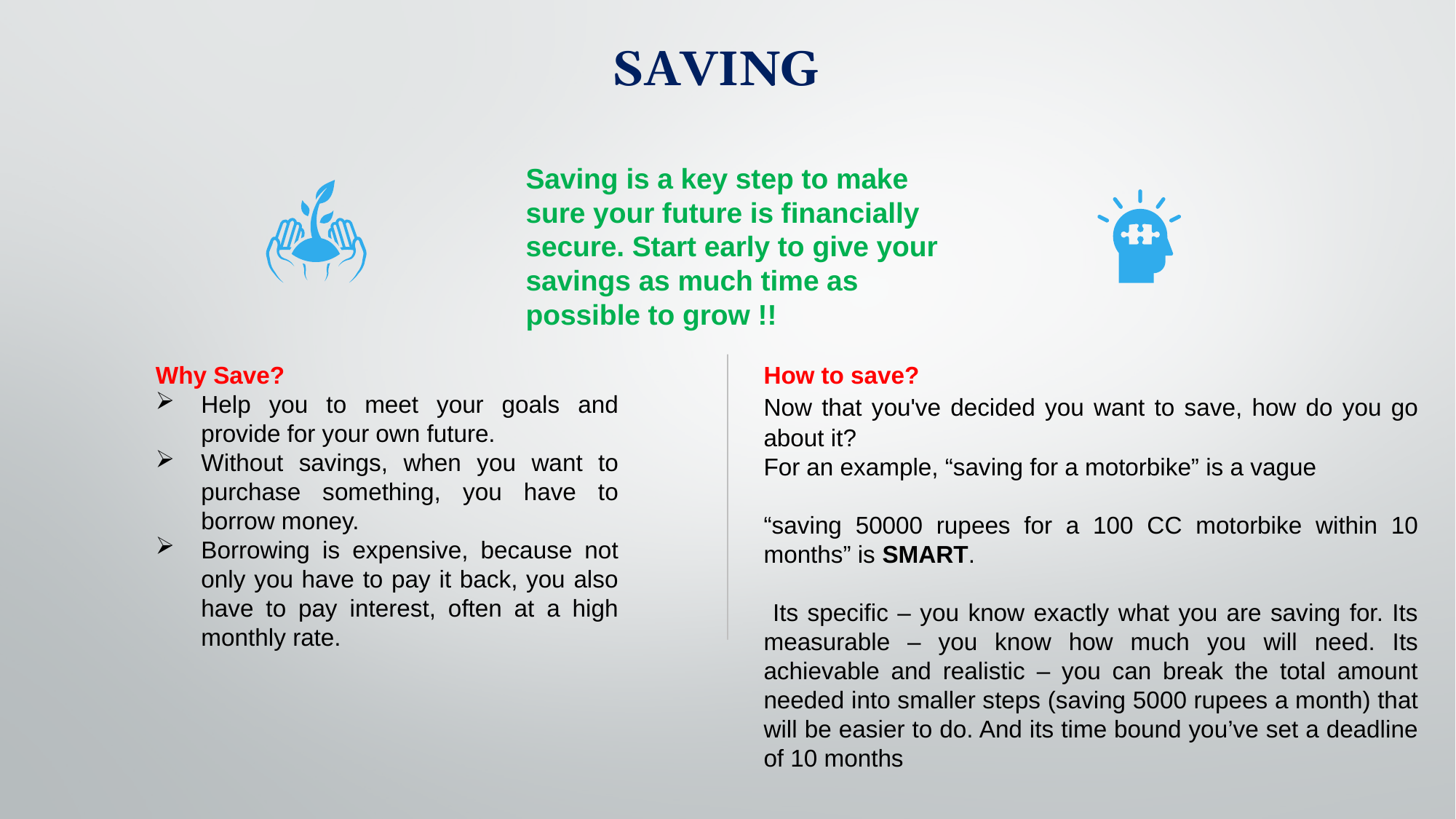

# SAVING
Saving is a key step to make sure your future is financially secure. Start early to give your savings as much time as possible to grow !!

Why Save?
Help you to meet your goals and provide for your own future.
Without savings, when you want to purchase something, you have to borrow money.
Borrowing is expensive, because not only you have to pay it back, you also have to pay interest, often at a high monthly rate.
How to save?
Now that you've decided you want to save, how do you go about it?
For an example, “saving for a motorbike” is a vague

“saving 50000 rupees for a 100 CC motorbike within 10 months” is SMART.

 Its specific – you know exactly what you are saving for. Its measurable – you know how much you will need. Its achievable and realistic – you can break the total amount needed into smaller steps (saving 5000 rupees a month) that will be easier to do. And its time bound you’ve set a deadline of 10 months